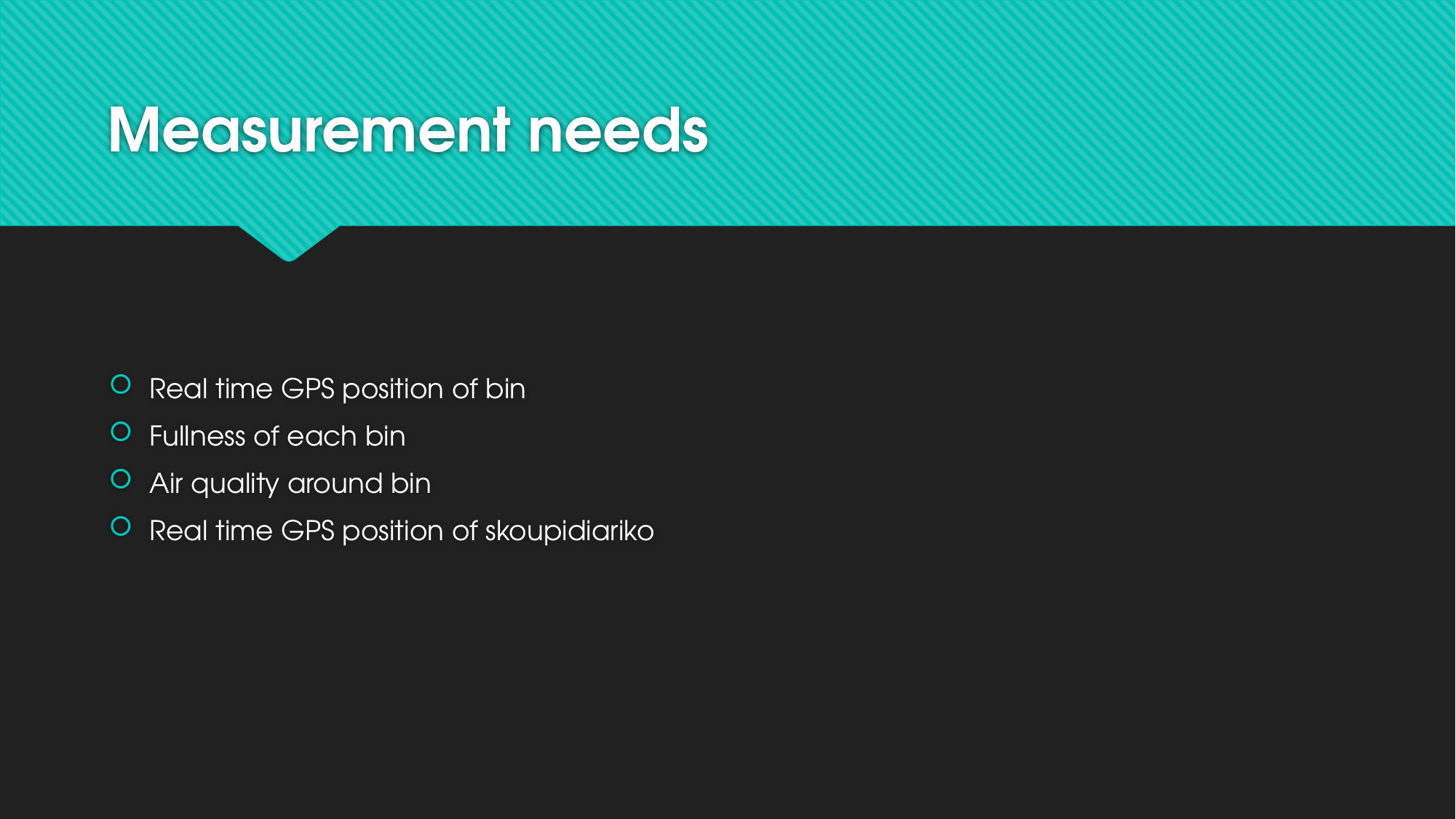

# Measurement needs
Real time GPS position of bin
Fullness of each bin
Air quality around bin
Real time GPS position of skoupidiariko